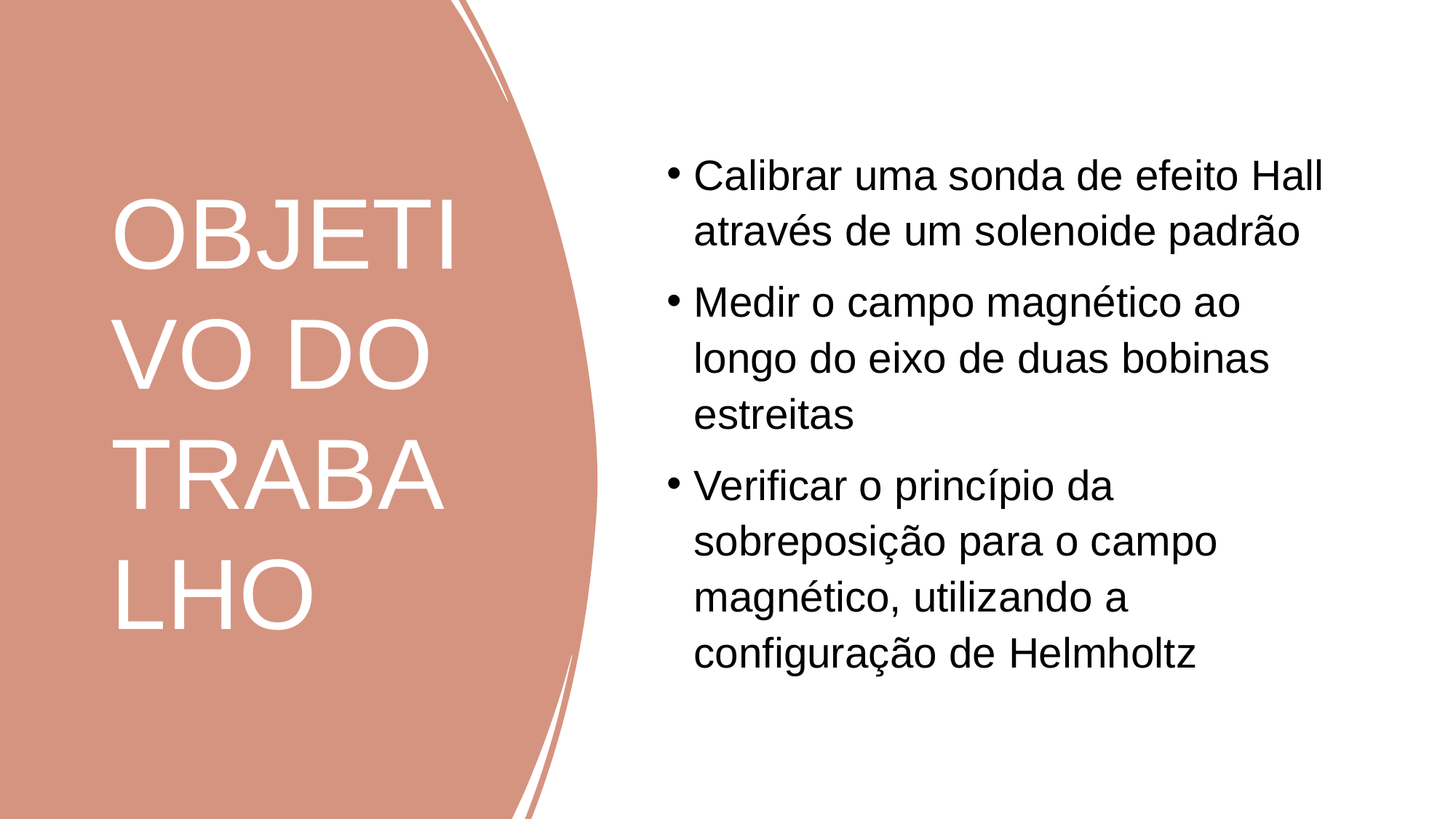

# OBJETIVO DO TRABALHO
Calibrar uma sonda de efeito Hall através de um solenoide padrão
Medir o campo magnético ao longo do eixo de duas bobinas estreitas
Verificar o princípio da sobreposição para o campo magnético, utilizando a configuração de Helmholtz